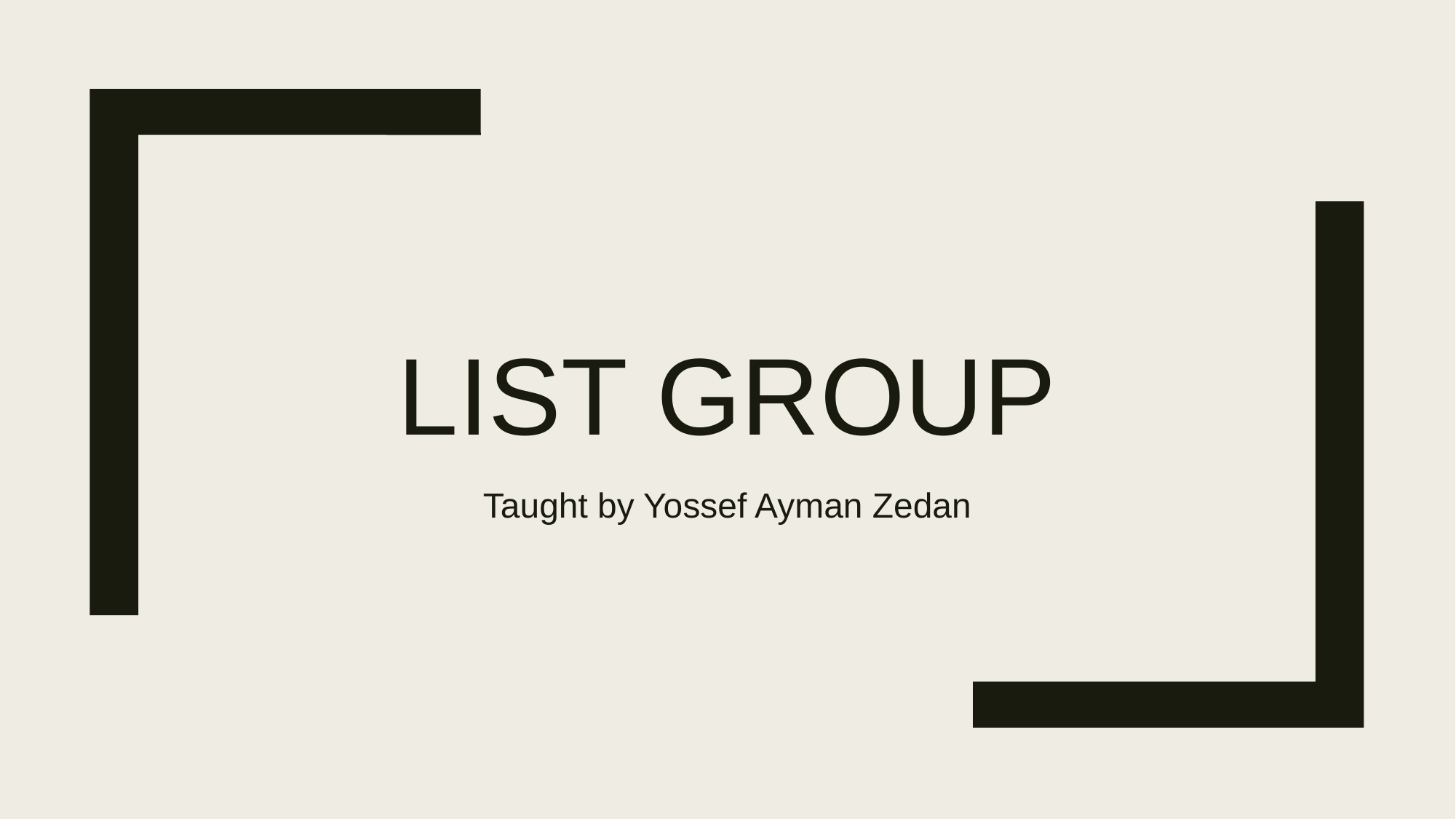

# List group
Taught by Yossef Ayman Zedan